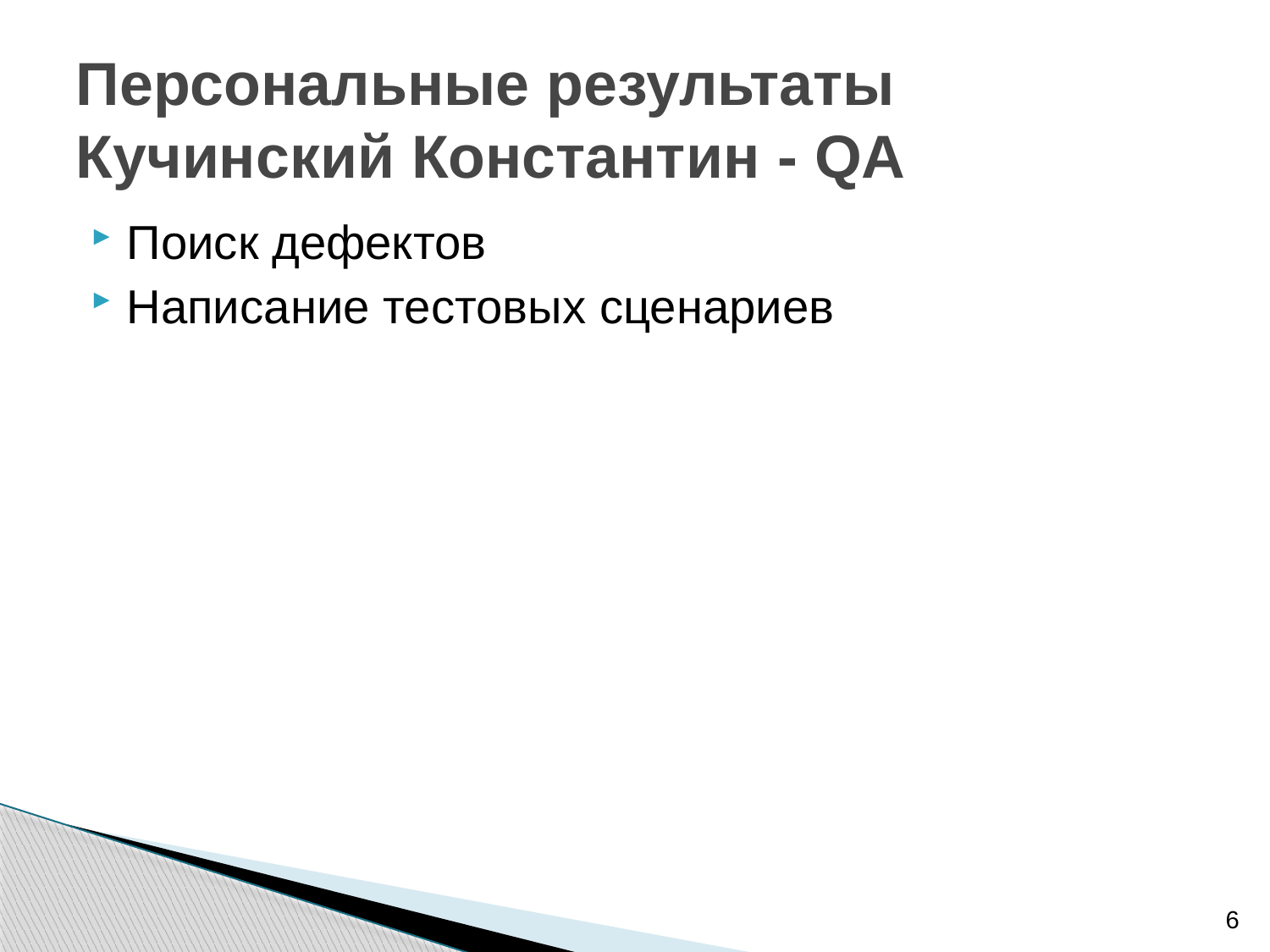

# Персональные результаты Кучинский Константин - QA
Поиск дефектов
Написание тестовых сценариев
6